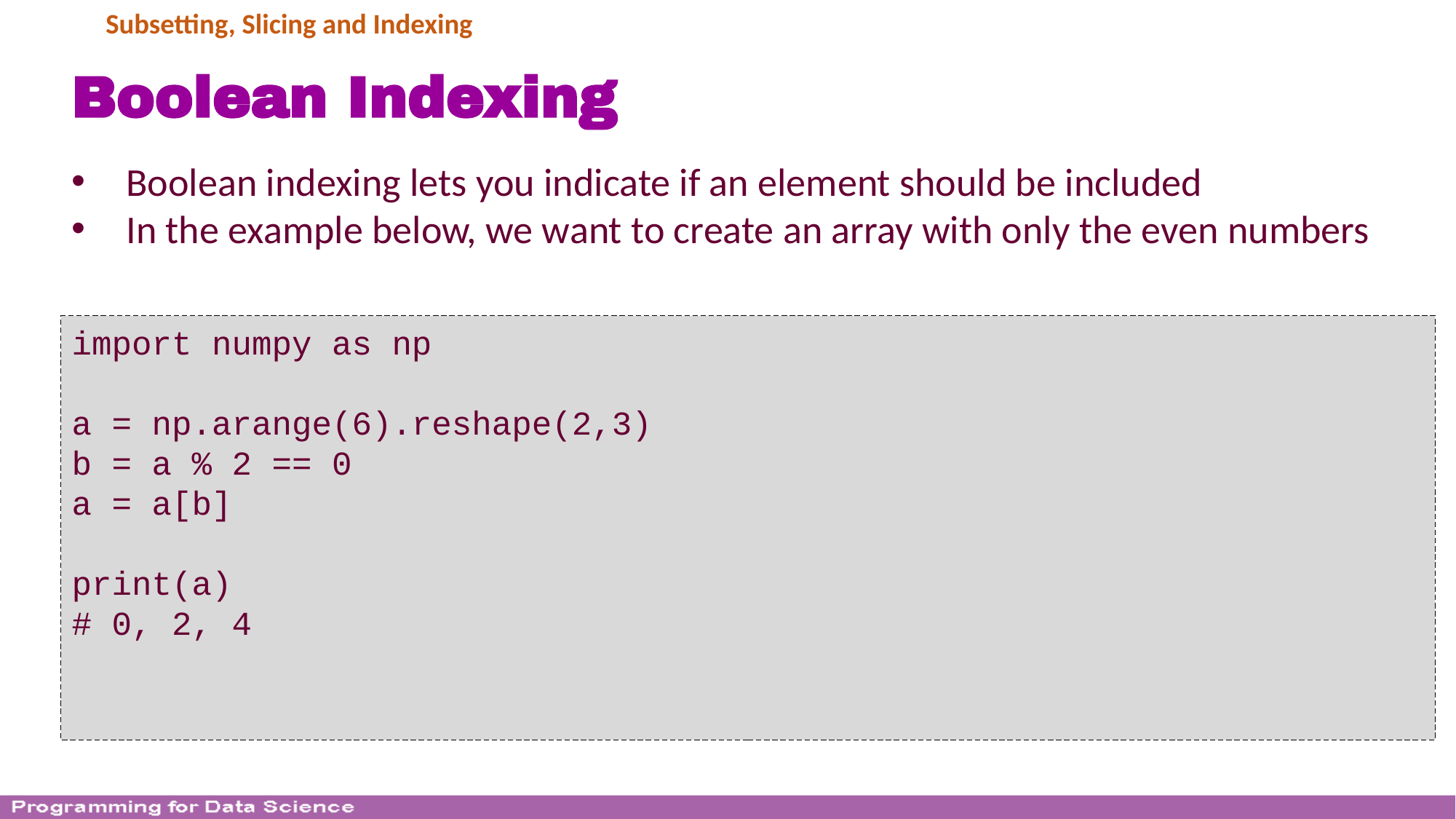

Subsetting, Slicing and Indexing
# Boolean Indexing
Boolean indexing lets you indicate if an element should be included
In the example below, we want to create an array with only the even numbers
import numpy as np

a = np.arange(6).reshape(2,3)
b = a % 2 == 0
a = a[b]

print(a)
# 0, 2, 4

127